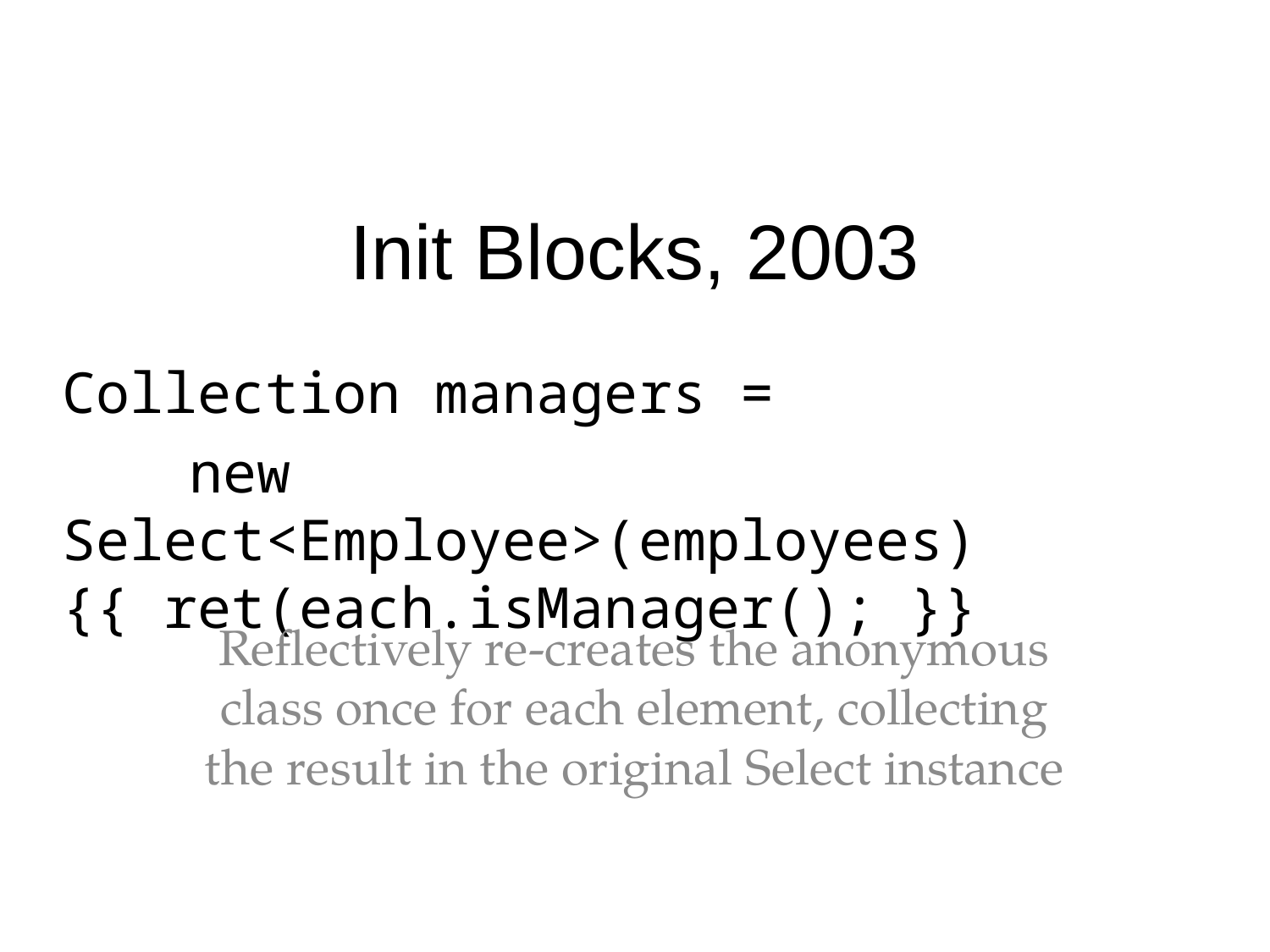

# Init Blocks, 2003
Collection managers =
	new Select<Employee>(employees) 		{{ ret(each.isManager(); }}
Reflectively re-creates the anonymous class once for each element, collecting the result in the original Select instance